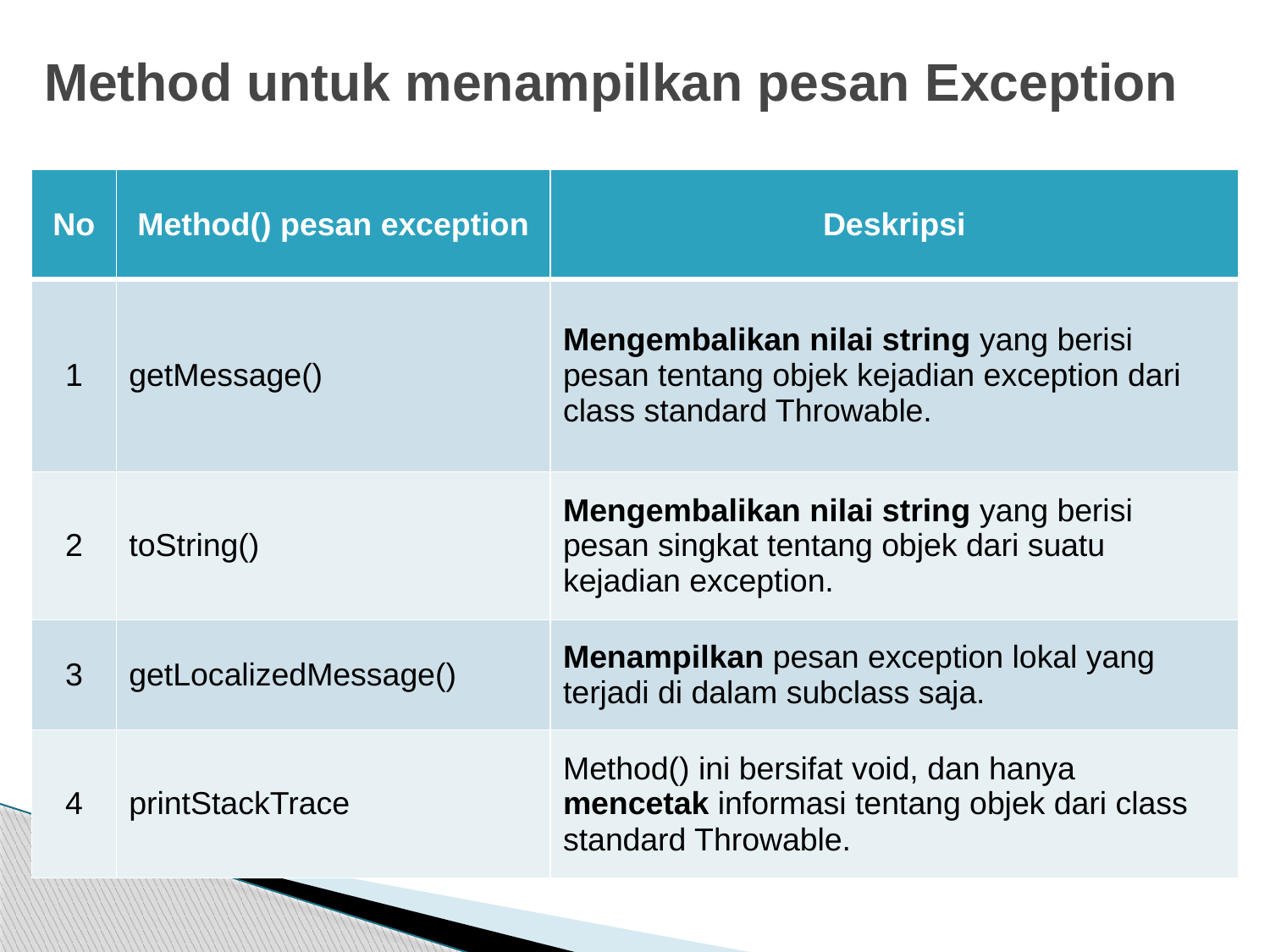

# Method untuk menampilkan pesan Exception
| No | Method() pesan exception | Deskripsi |
| --- | --- | --- |
| 1 | getMessage() | Mengembalikan nilai string yang berisi pesan tentang objek kejadian exception dari class standard Throwable. |
| 2 | toString() | Mengembalikan nilai string yang berisi pesan singkat tentang objek dari suatu kejadian exception. |
| 3 | getLocalizedMessage() | Menampilkan pesan exception lokal yang terjadi di dalam subclass saja. |
| 4 | printStackTrace | Method() ini bersifat void, dan hanya mencetak informasi tentang objek dari class standard Throwable. |